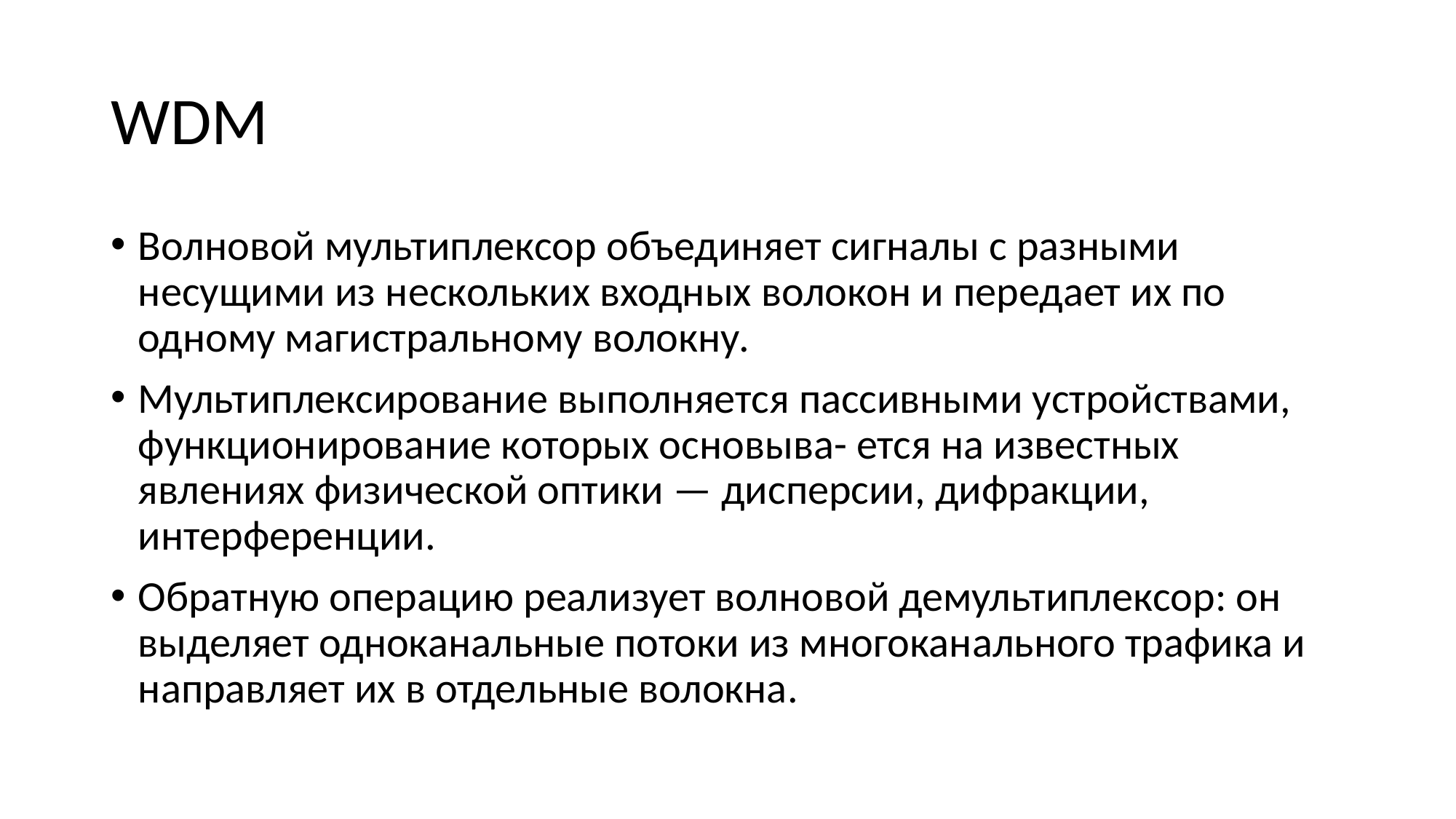

# WDM
Волновой мультиплексор объединяет сигналы с разными несущими из нескольких входных волокон и передает их по одному магистральному волокну.
Мультиплексирование выполняется пассивными устройствами, функционирование которых основыва- ется на известных явлениях физической оптики — дисперсии, дифракции, интерференции.
Обратную операцию реализует волновой демультиплексор: он выделяет одноканальные потоки из многоканального трафика и направляет их в отдельные волокна.